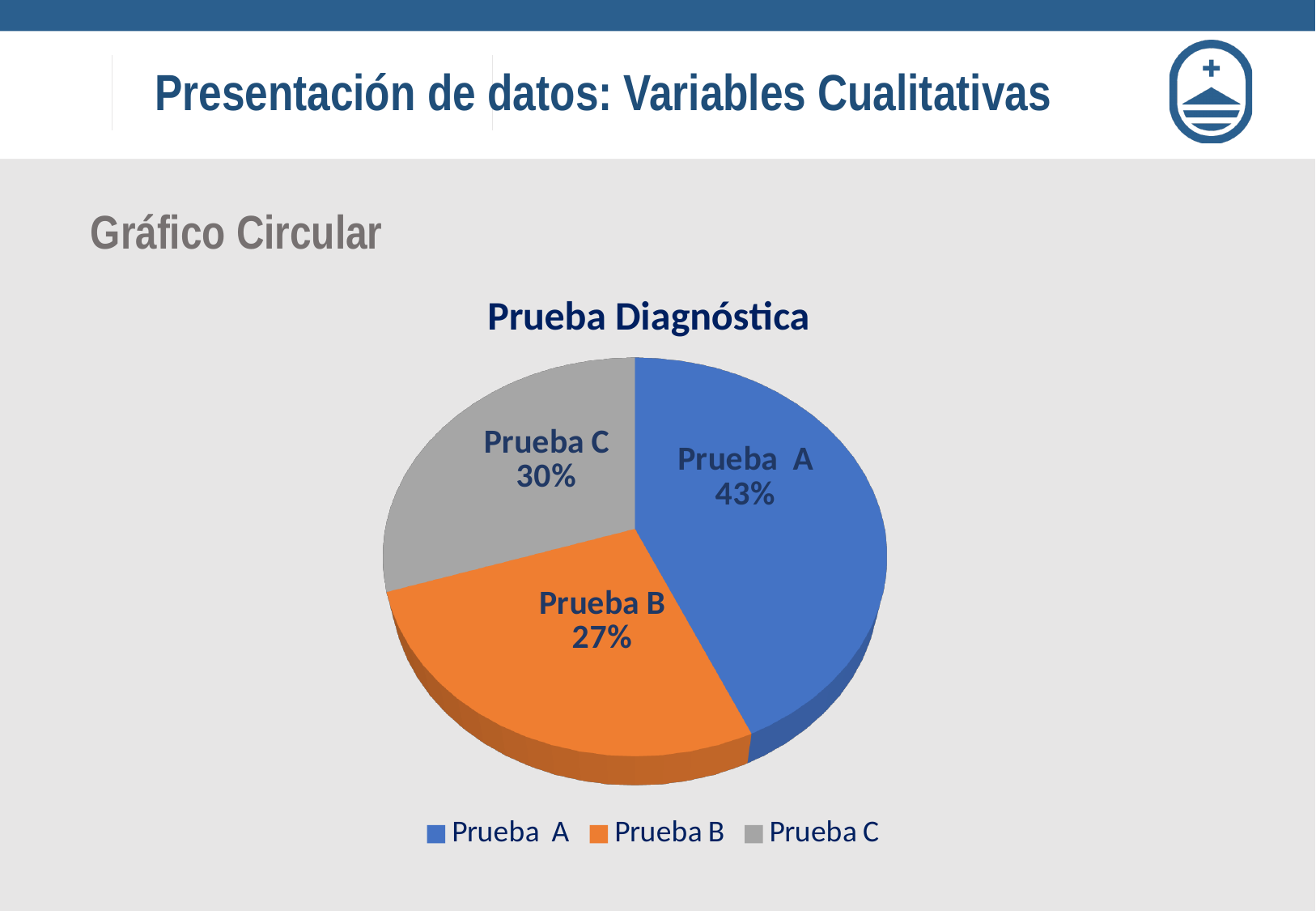

# Presentación de datos: Variables Cualitativas
Gráfico Circular

[unsupported chart]